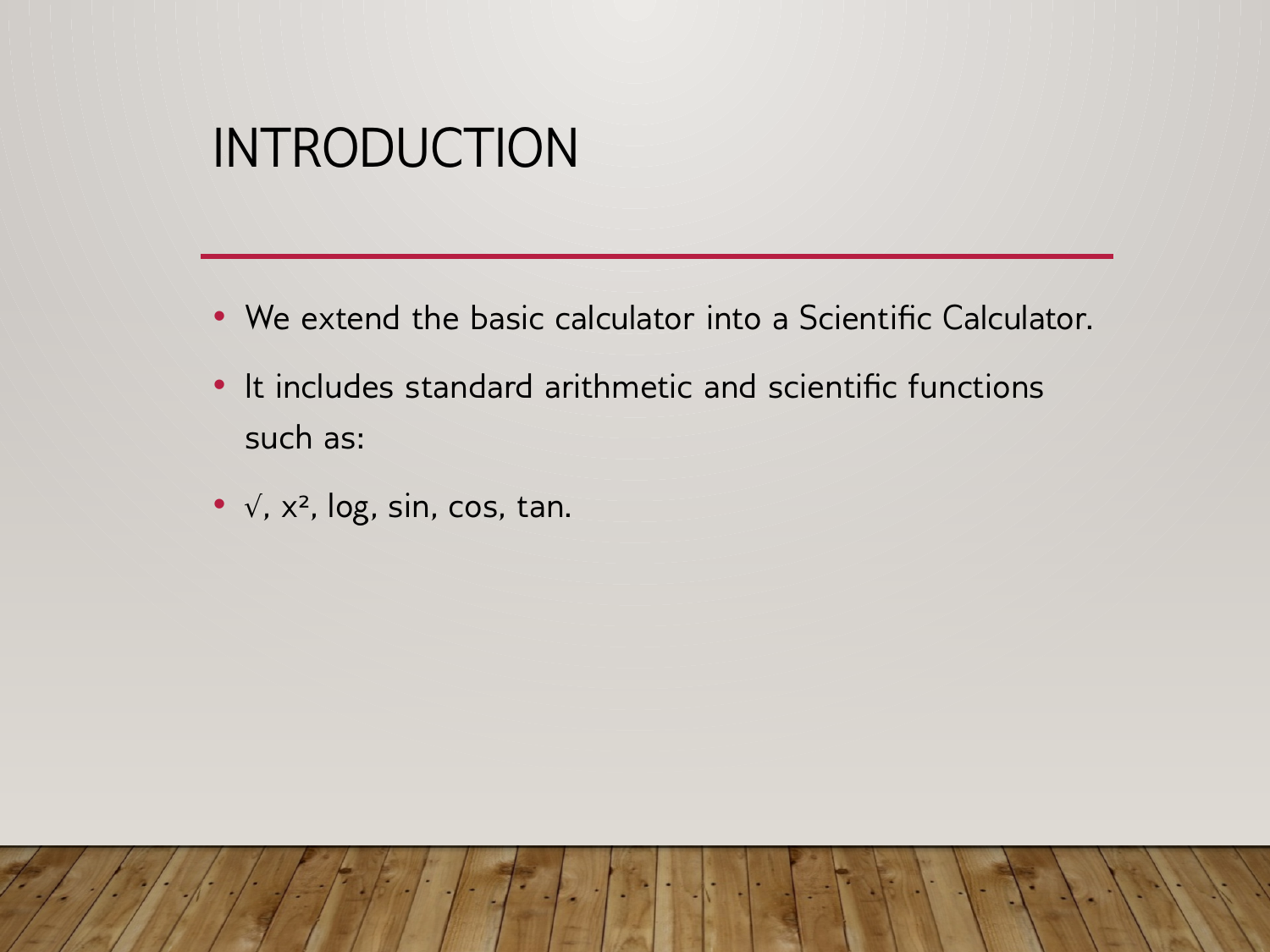

# Introduction
We extend the basic calculator into a Scientific Calculator.
It includes standard arithmetic and scientific functions such as:
√, x², log, sin, cos, tan.